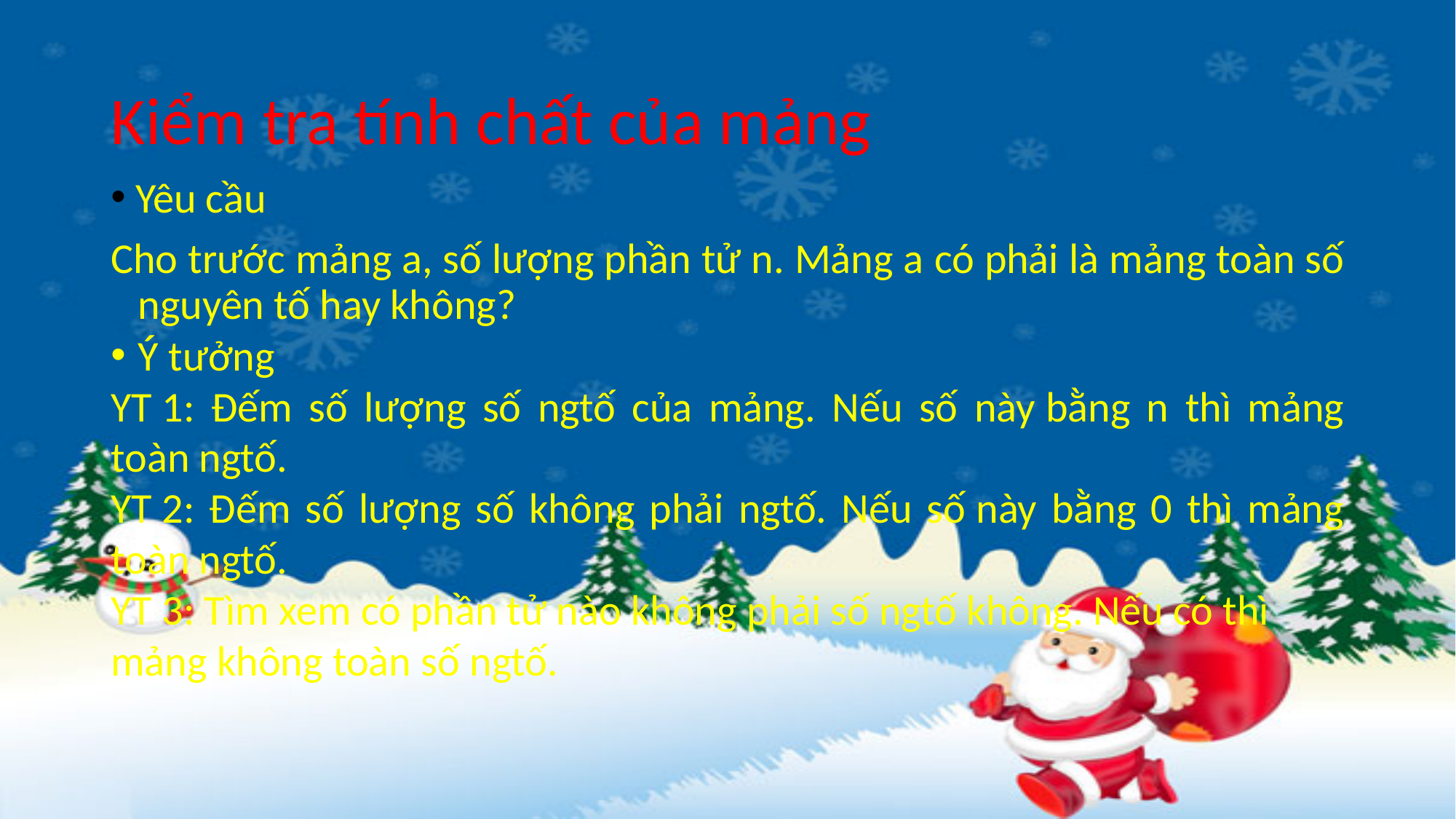

# Kiểm tra tính chất của mảng
 Yêu cầu
Cho trước mảng a, số lượng phần tử n. Mảng a có phải là mảng toàn số nguyên tố hay không?
Ý tưởng
YT 1: Đếm số lượng số ngtố của mảng. Nếu số này bằng n thì mảng toàn ngtố.
YT 2: Đếm số lượng số không phải ngtố. Nếu số này bằng 0 thì mảng toàn ngtố.
YT 3: Tìm xem có phần tử nào không phải số ngtố không. Nếu có thì  mảng không toàn số ngtố.